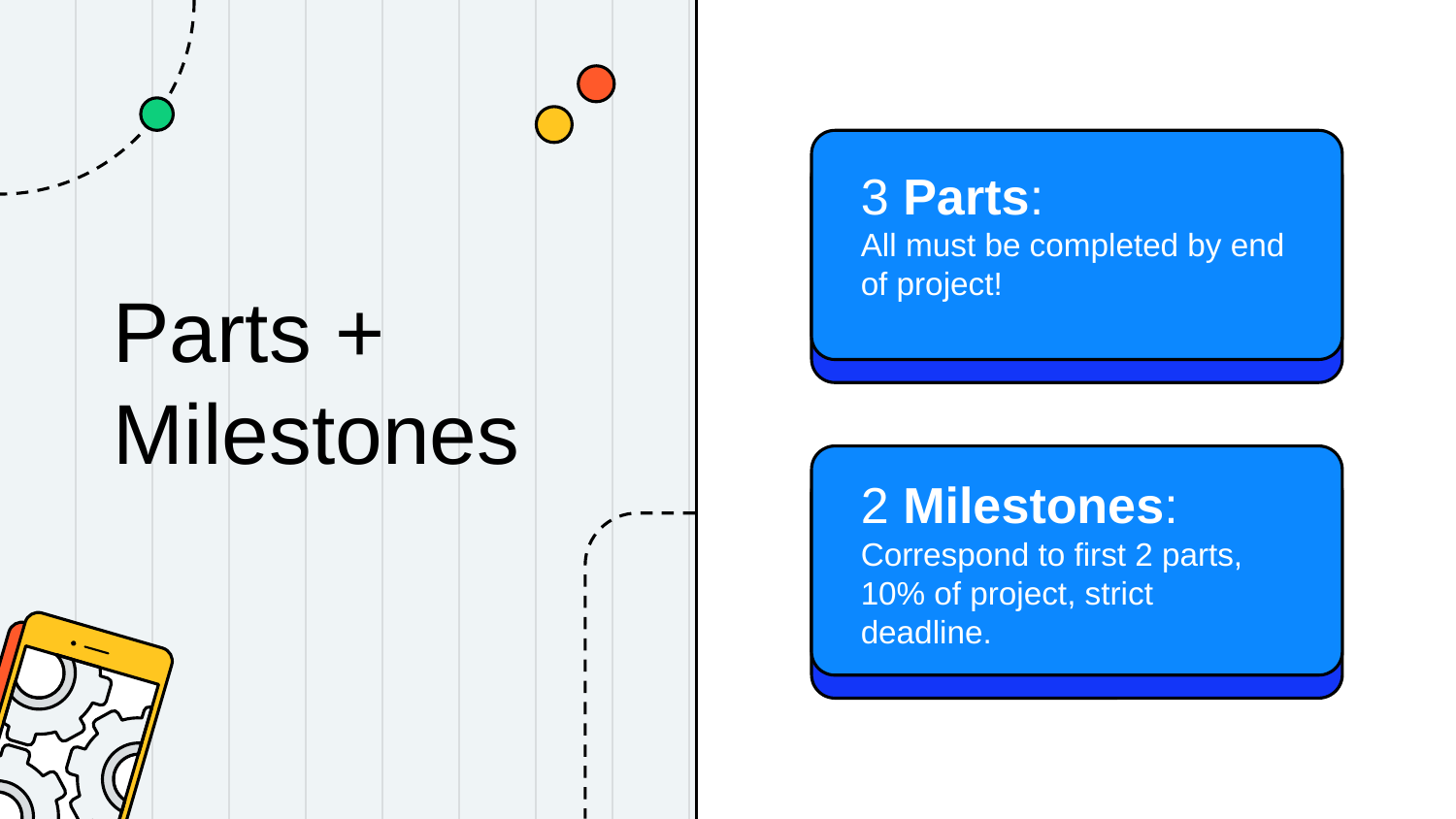

3 Parts:
All must be completed by end of project!
# Parts + Milestones
2 Milestones:
Correspond to first 2 parts, 10% of project, strict deadline.